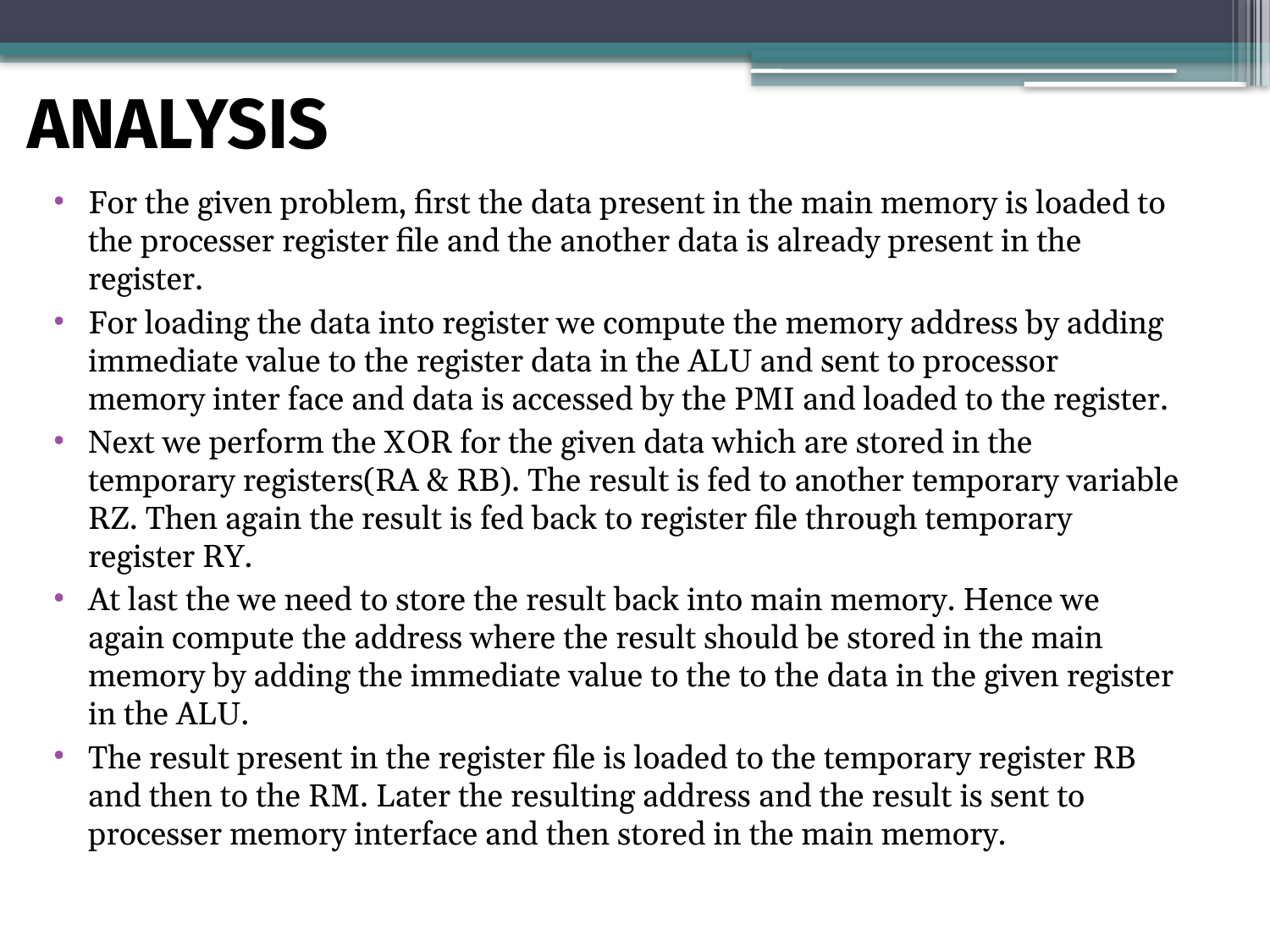

# ANALYSIS
For the given problem, first the data present in the main memory is loaded to the processer register file and the another data is already present in the register.
For loading the data into register we compute the memory address by adding immediate value to the register data in the ALU and sent to processor memory inter face and data is accessed by the PMI and loaded to the register.
Next we perform the XOR for the given data which are stored in the temporary registers(RA & RB). The result is fed to another temporary variable RZ. Then again the result is fed back to register file through temporary register RY.
At last the we need to store the result back into main memory. Hence we again compute the address where the result should be stored in the main memory by adding the immediate value to the to the data in the given register in the ALU.
The result present in the register file is loaded to the temporary register RB and then to the RM. Later the resulting address and the result is sent to processer memory interface and then stored in the main memory.